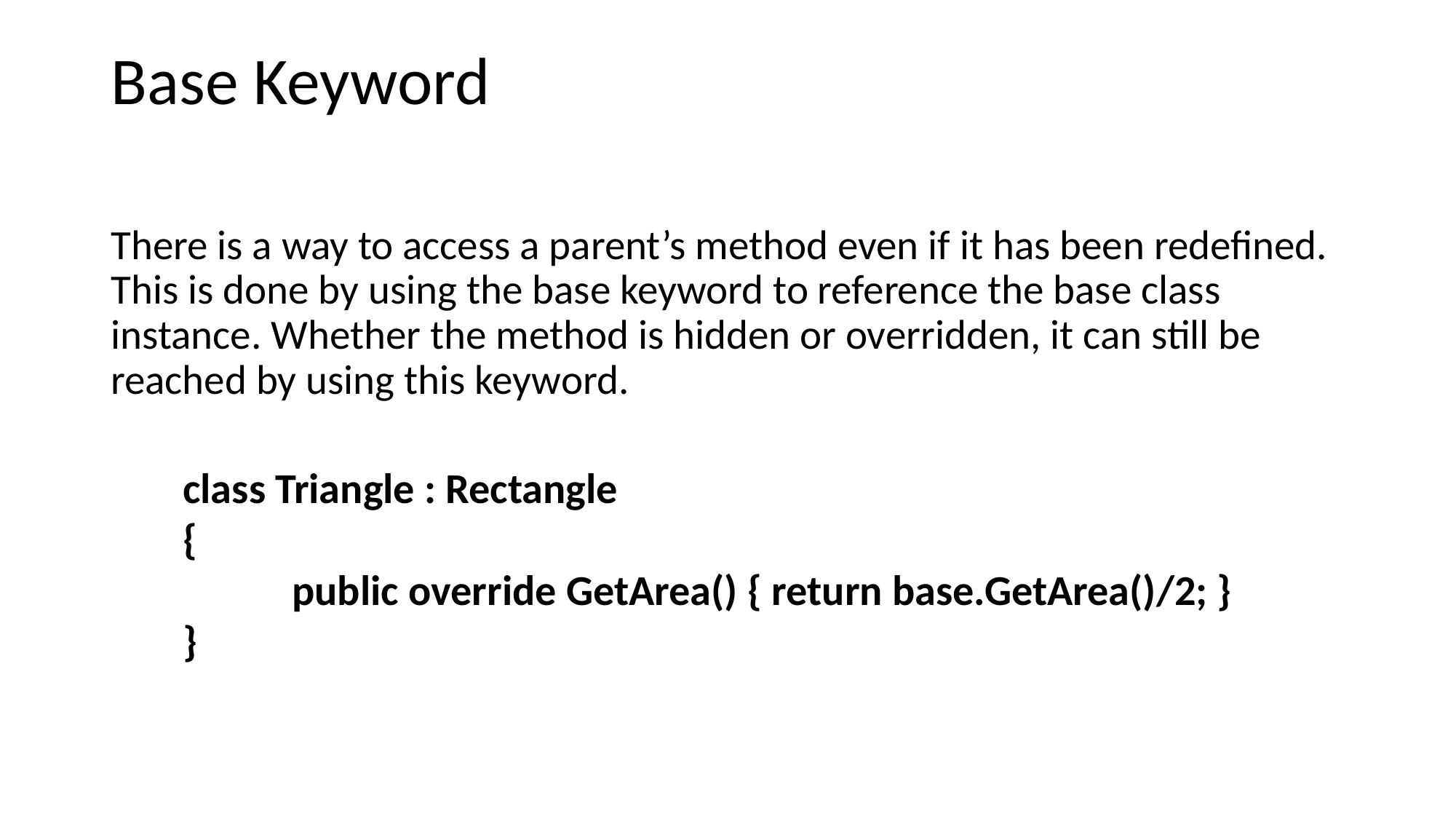

# Base Keyword
There is a way to access a parent’s method even if it has been redefined. This is done by using the base keyword to reference the base class instance. Whether the method is hidden or overridden, it can still be reached by using this keyword.

class Triangle : Rectangle
{
	public override GetArea() { return base.GetArea()/2; }
}